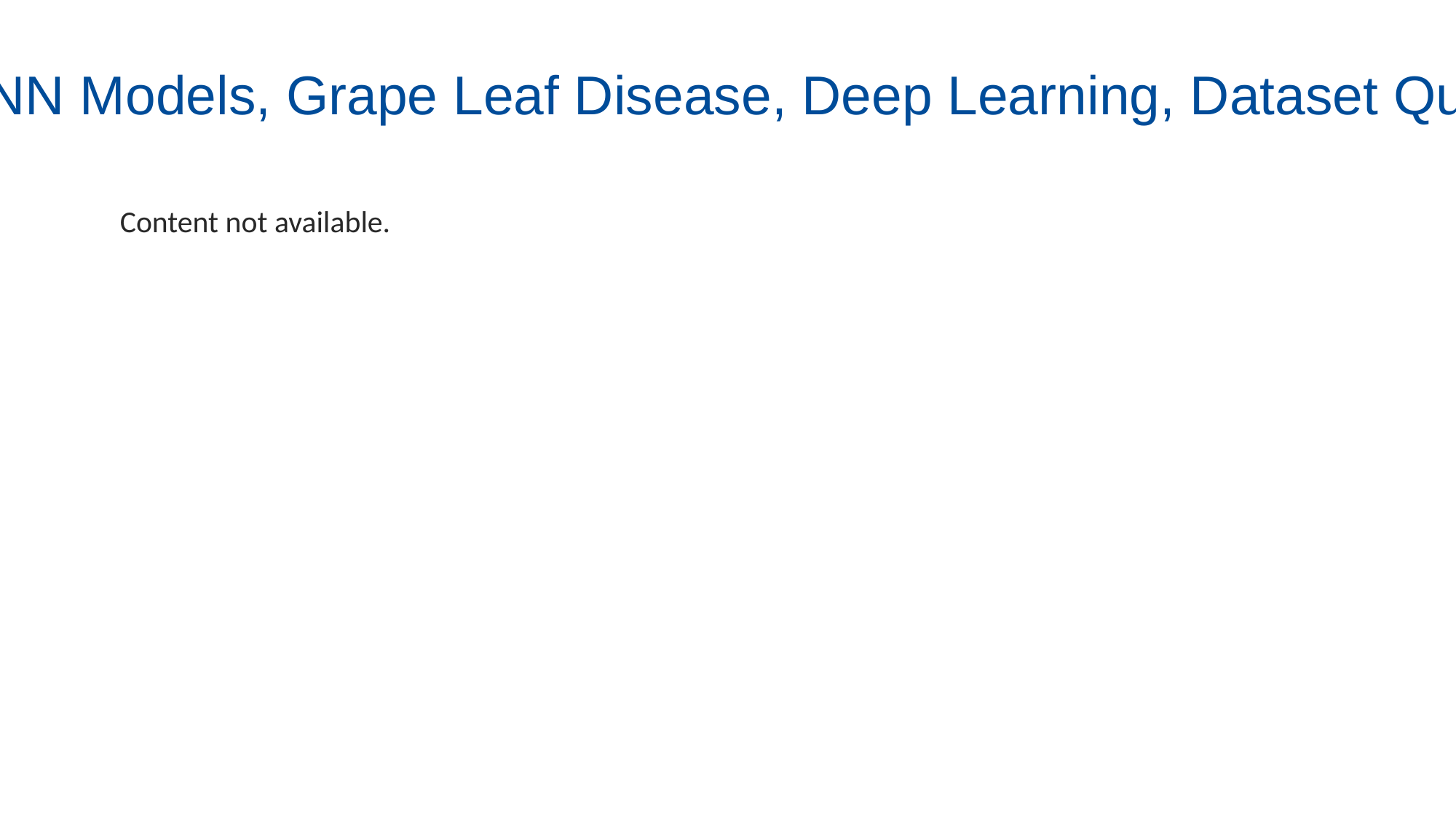

Keywords: CNN Models, Grape Leaf Disease, Deep Learning, Dataset Quality, Agricu

Content not available.